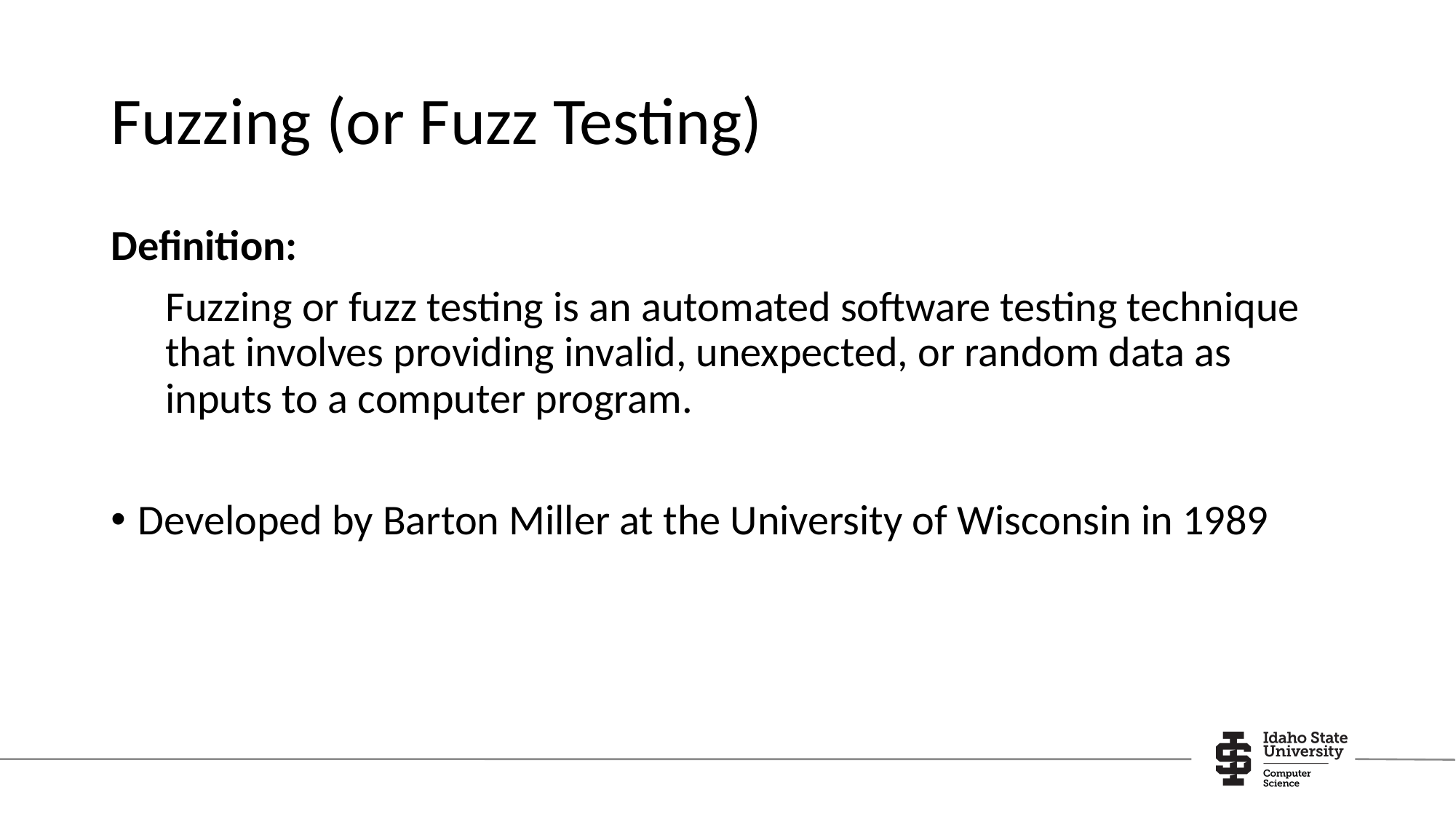

# Fuzzing (or Fuzz Testing)
Definition:
Fuzzing or fuzz testing is an automated software testing technique that involves providing invalid, unexpected, or random data as inputs to a computer program.

Developed by Barton Miller at the University of Wisconsin in 1989